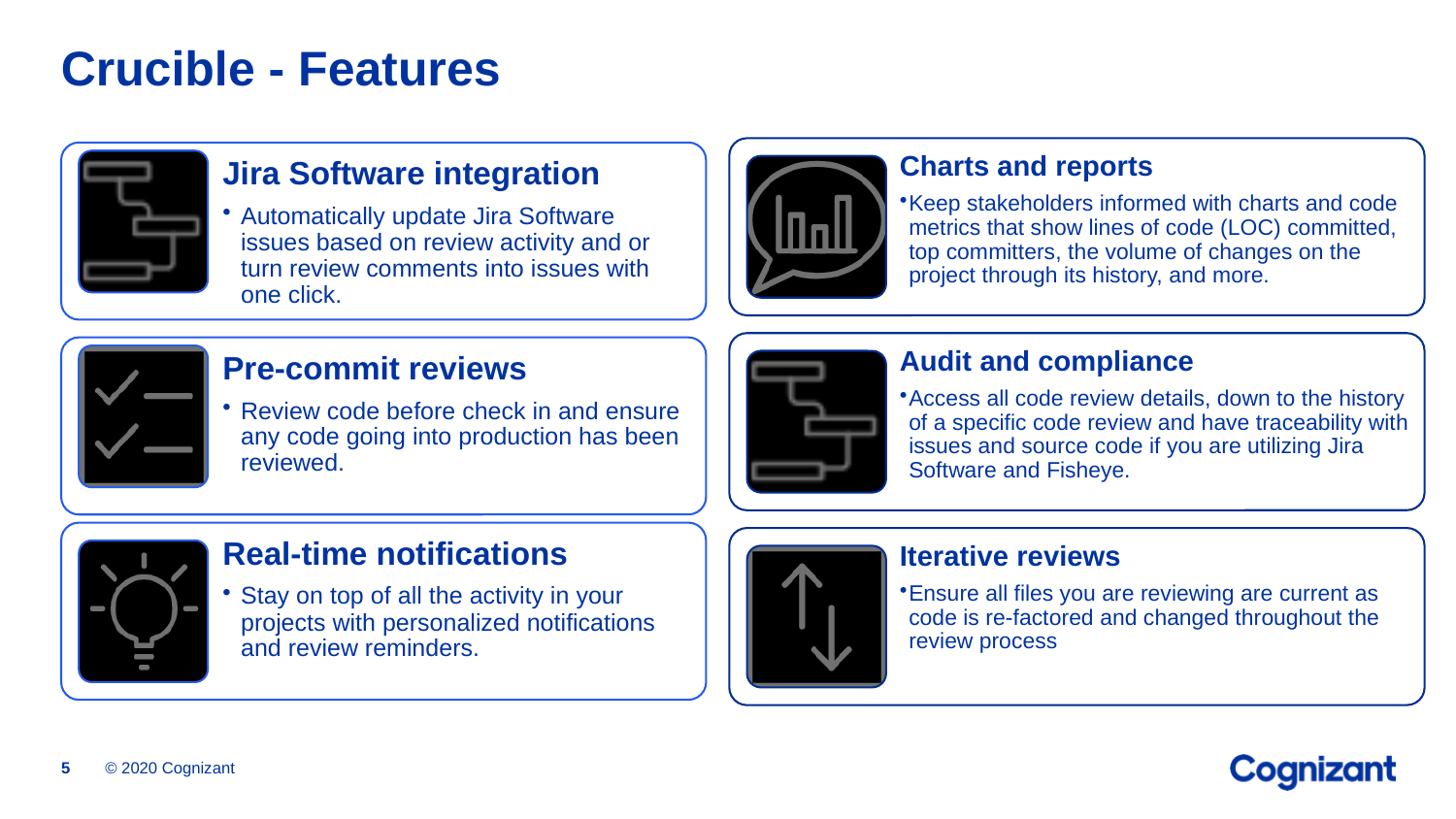

# Crucible - Features

Jira Software integration
Automatically update Jira Software issues based on review activity and or turn review comments into issues with one click.
Pre-commit reviews
Review code before check in and ensure any code going into production has been reviewed.
Real-time notifications
Stay on top of all the activity in your projects with personalized notifications and review reminders.
Charts and reports
Keep stakeholders informed with charts and code metrics that show lines of code (LOC) committed, top committers, the volume of changes on the project through its history, and more.
Audit and compliance
Access all code review details, down to the history of a specific code review and have traceability with issues and source code if you are utilizing Jira Software and Fisheye.
Iterative reviews
Ensure all files you are reviewing are current as code is re-factored and changed throughout the review process
© 2020 Cognizant
5